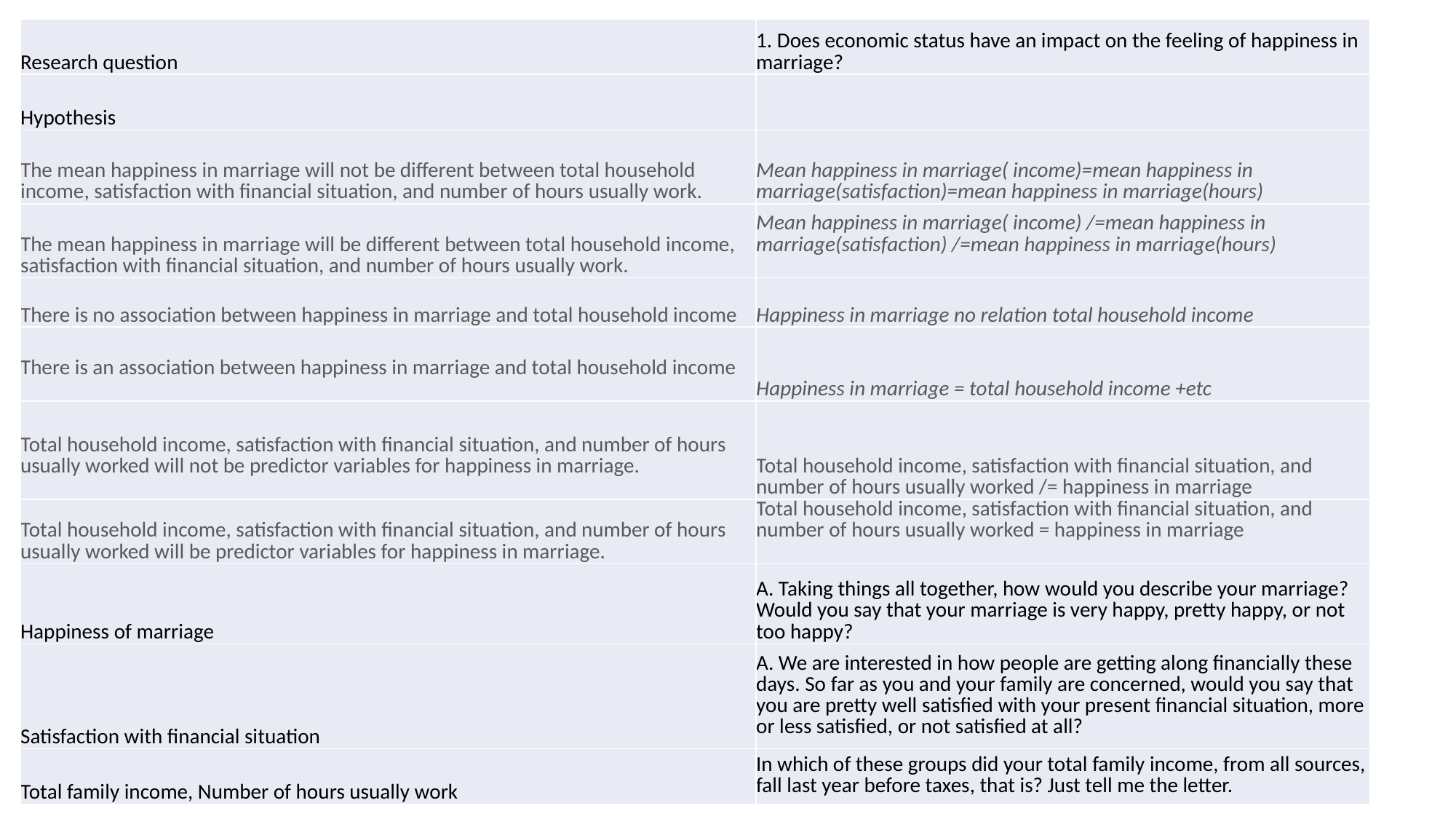

| Research question | 1. Does economic status have an impact on the feeling of happiness in marriage? |
| --- | --- |
| Hypothesis |  |
| The mean happiness in marriage will not be different between total household income, satisfaction with financial situation, and number of hours usually work. | Mean happiness in marriage( income)=mean happiness in marriage(satisfaction)=mean happiness in marriage(hours) |
| The mean happiness in marriage will be different between total household income, satisfaction with financial situation, and number of hours usually work. | Mean happiness in marriage( income) /=mean happiness in marriage(satisfaction) /=mean happiness in marriage(hours) |
| There is no association between happiness in marriage and total household income | Happiness in marriage no relation total household income |
| There is an association between happiness in marriage and total household income | Happiness in marriage = total household income +etc |
| Total household income, satisfaction with financial situation, and number of hours usually worked will not be predictor variables for happiness in marriage. | Total household income, satisfaction with financial situation, and number of hours usually worked /= happiness in marriage |
| Total household income, satisfaction with financial situation, and number of hours usually worked will be predictor variables for happiness in marriage. | Total household income, satisfaction with financial situation, and number of hours usually worked = happiness in marriage |
| Happiness of marriage | A. Taking things all together, how would you describe your marriage? Would you say that your marriage is very happy, pretty happy, or not too happy? |
| Satisfaction with financial situation | A. We are interested in how people are getting along financially these days. So far as you and your family are concerned, would you say that you are pretty well satisfied with your present financial situation, more or less satisfied, or not satisfied at all? |
| Total family income, Number of hours usually work | In which of these groups did your total family income, from all sources, fall last year before taxes, that is? Just tell me the letter. |